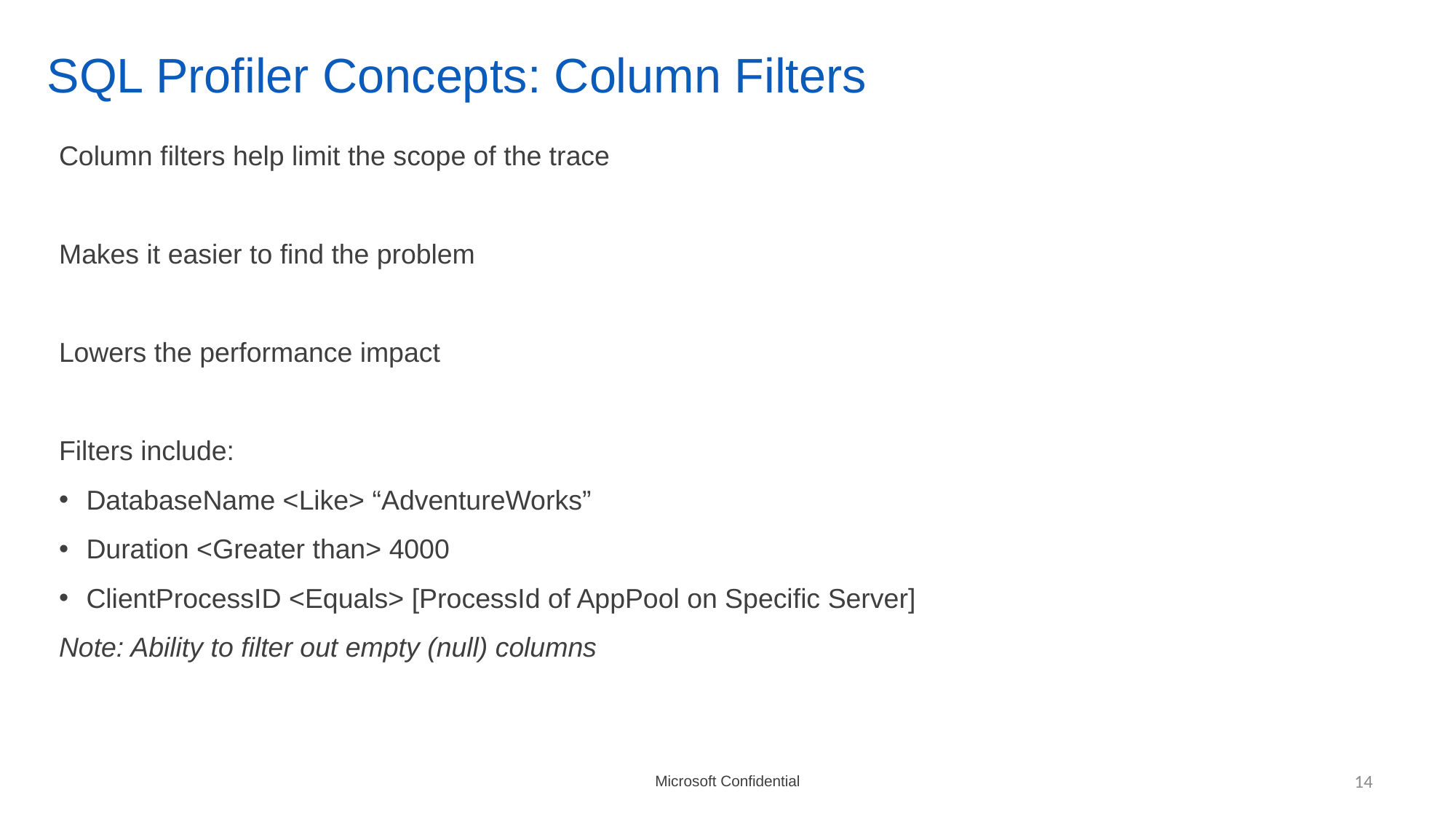

# SQL Profiler Concepts: Column Filters
Column filters help limit the scope of the trace

Makes it easier to find the problem

Lowers the performance impact

Filters include:
DatabaseName <Like> “AdventureWorks”
Duration <Greater than> 4000
ClientProcessID <Equals> [ProcessId of AppPool on Specific Server]
Note: Ability to filter out empty (null) columns

14